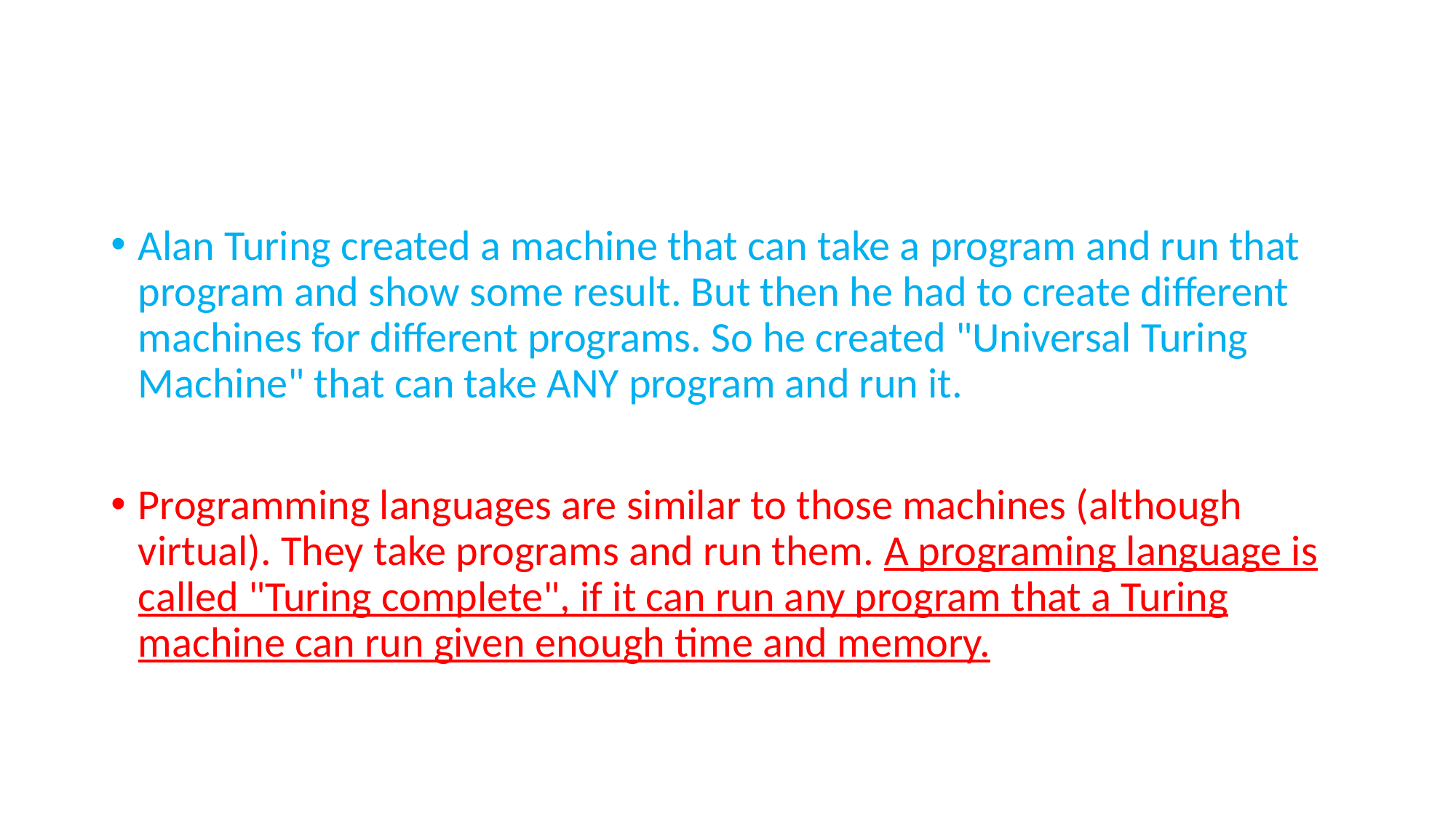

#
Alan Turing created a machine that can take a program and run that program and show some result. But then he had to create different machines for different programs. So he created "Universal Turing Machine" that can take ANY program and run it.

Programming languages are similar to those machines (although virtual). They take programs and run them. A programing language is called "Turing complete", if it can run any program that a Turing machine can run given enough time and memory.